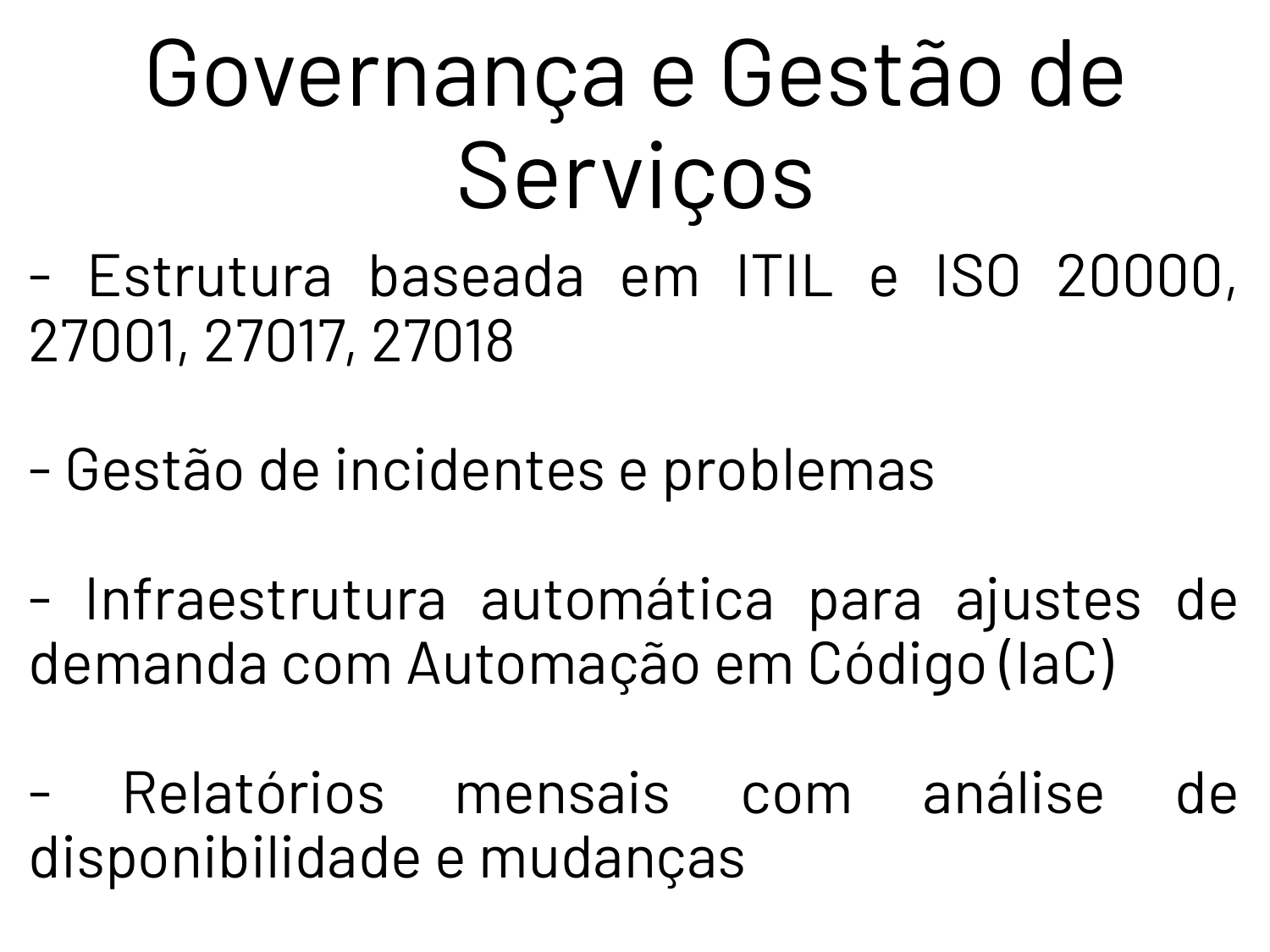

# Governança e Gestão de Serviços
- Estrutura baseada em ITIL e ISO 20000, 27001, 27017, 27018

- Gestão de incidentes e problemas

- Infraestrutura automática para ajustes de demanda com Automação em Código (IaC)

- Relatórios mensais com análise de disponibilidade e mudanças